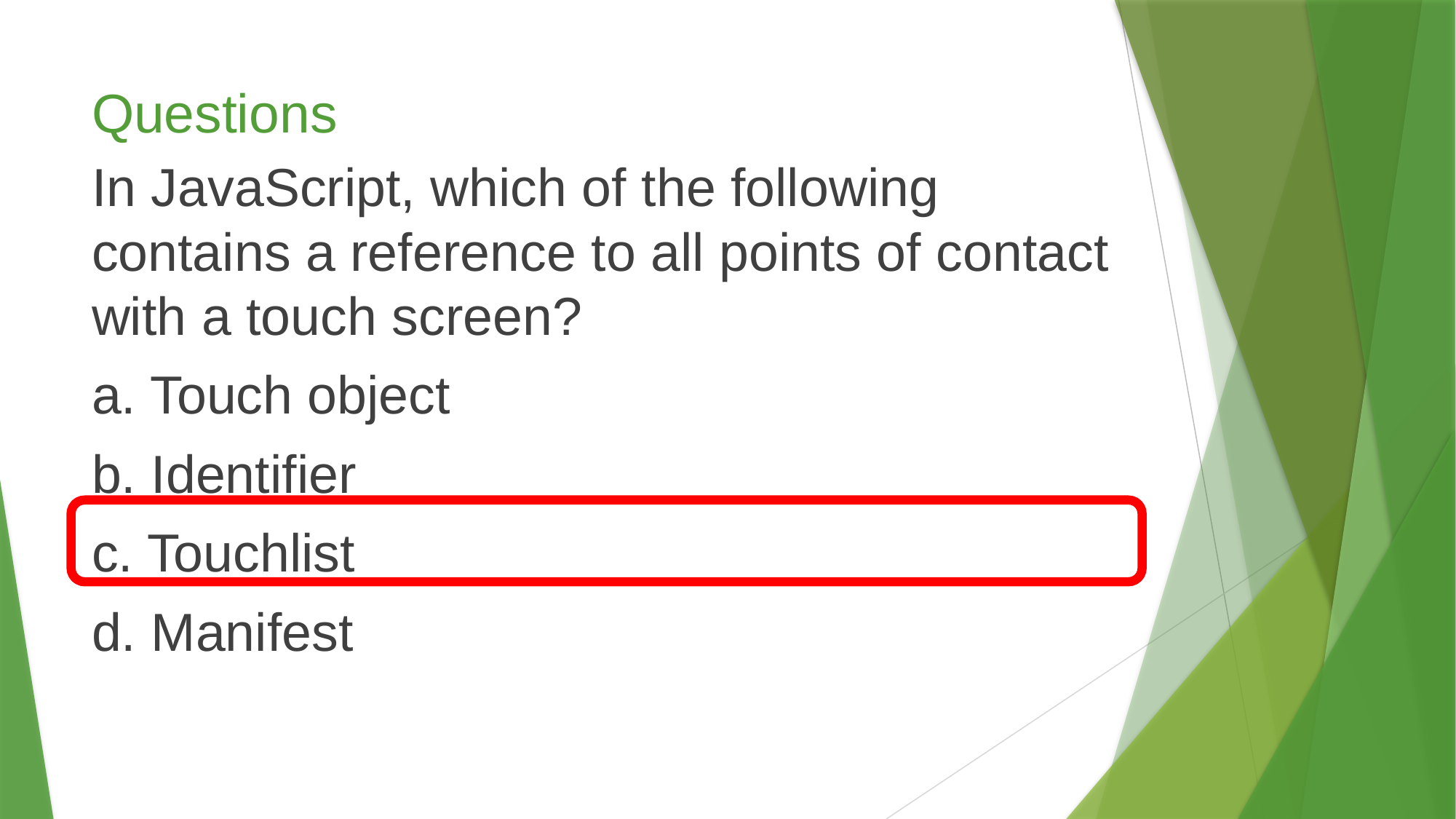

# Questions
In JavaScript, which of the following contains a reference to all points of contact with a touch screen?
a. Touch object
b. Identifier
c. Touchlist
d. Manifest